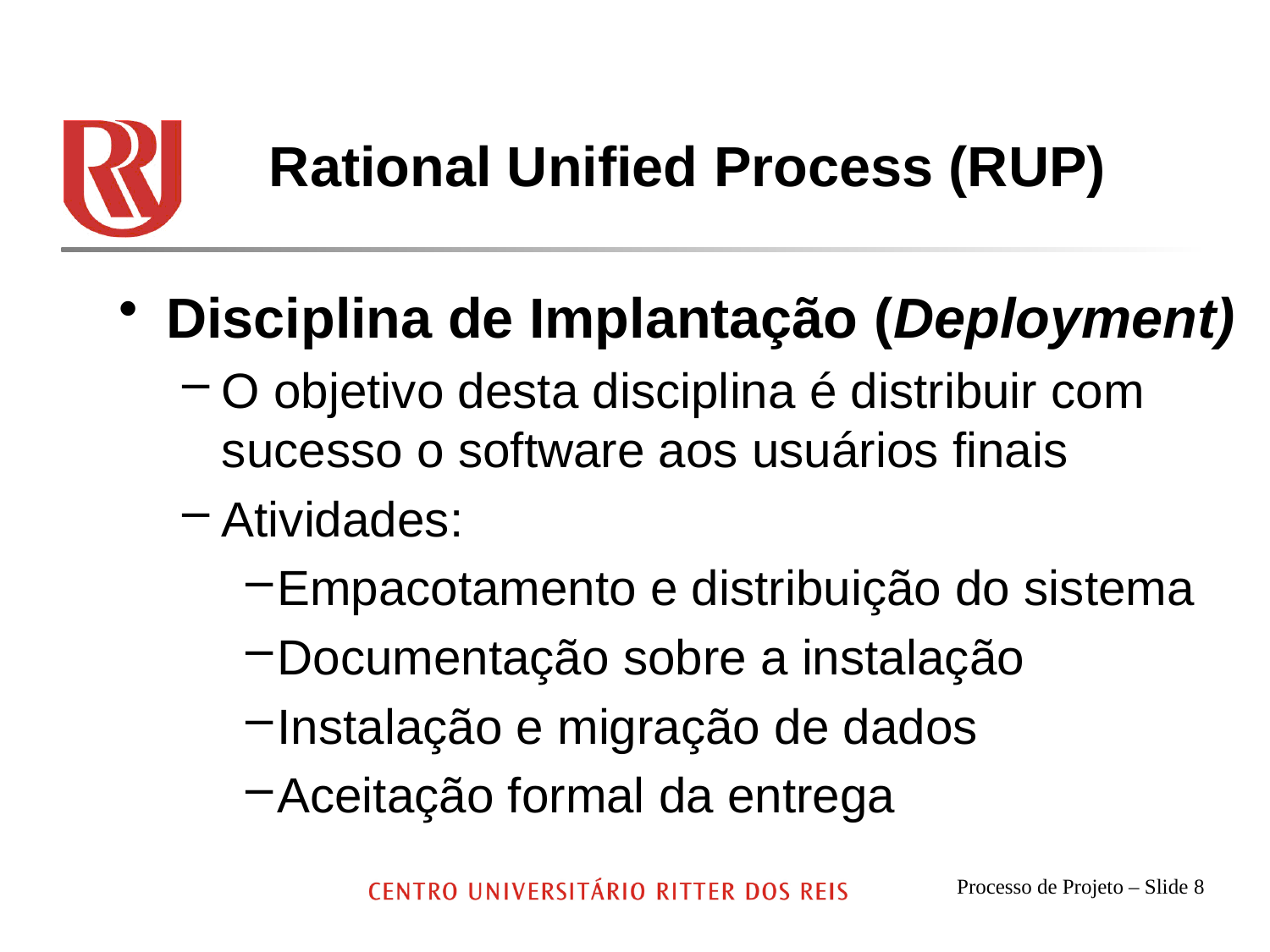

# Rational Unified Process (RUP)
Disciplina de Implantação (Deployment)
O objetivo desta disciplina é distribuir com sucesso o software aos usuários finais
Atividades:
Empacotamento e distribuição do sistema
Documentação sobre a instalação
Instalação e migração de dados
Aceitação formal da entrega
Processo de Projeto – Slide 8